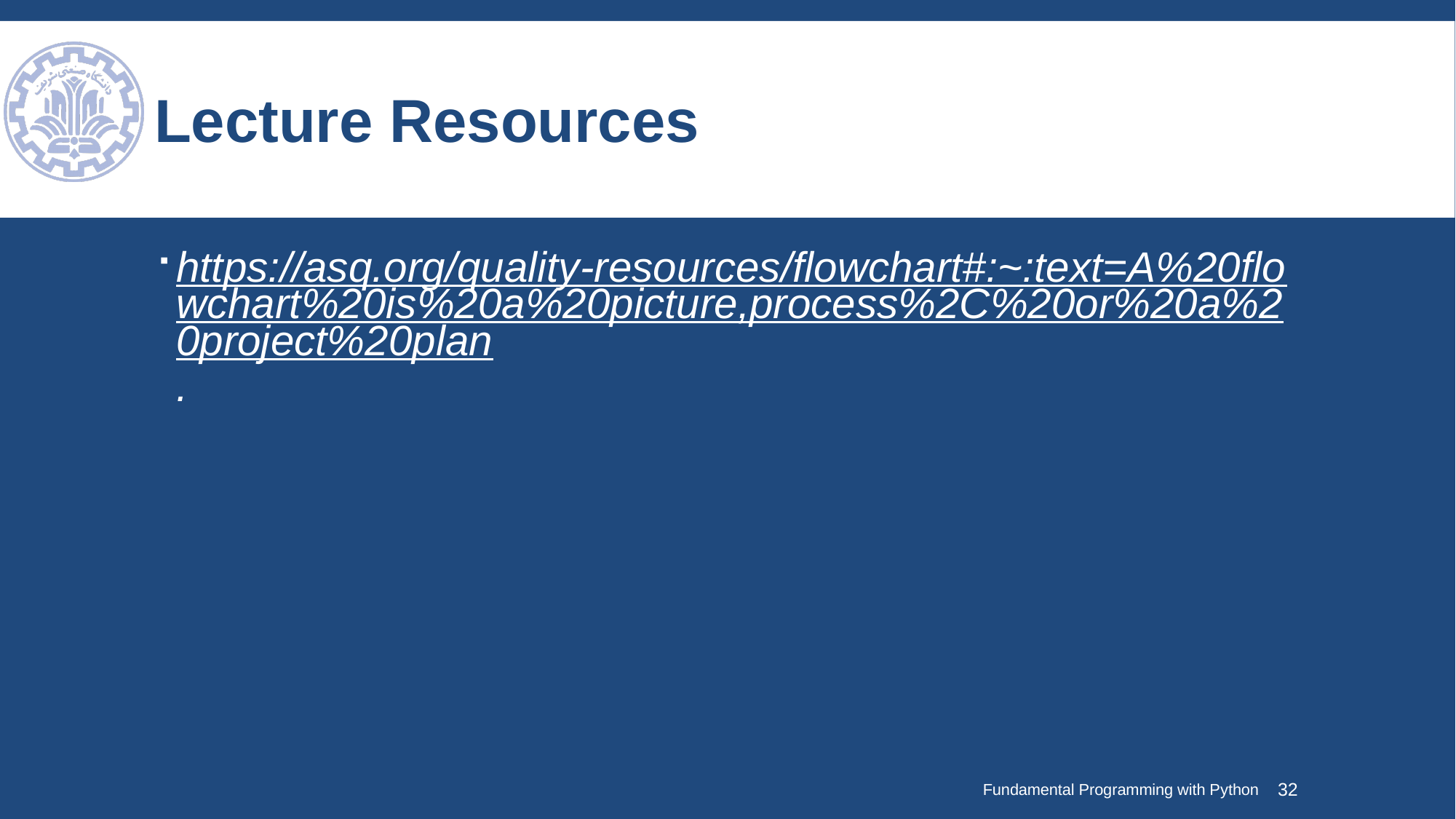

# Lecture Resources
https://asq.org/quality-resources/flowchart#:~:text=A%20flowchart%20is%20a%20picture,process%2C%20or%20a%20project%20plan.

Fundamental Programming with Python
32